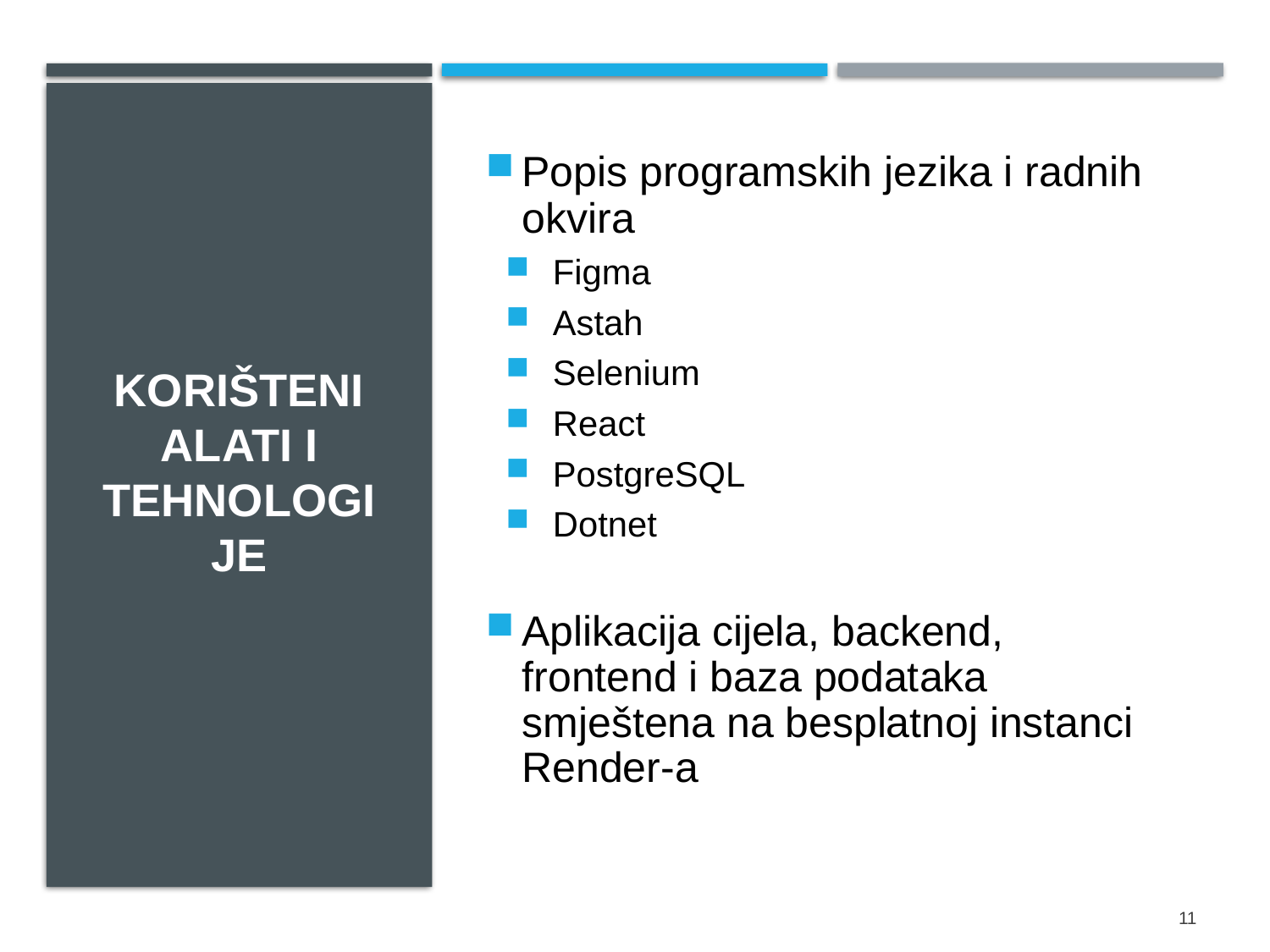

# Korišteni alati i tehnologije
Popis programskih jezika i radnih okvira
Figma
Astah
Selenium
React
PostgreSQL
Dotnet

Aplikacija cijela, backend, frontend i baza podataka smještena na besplatnoj instanci Render-a
11